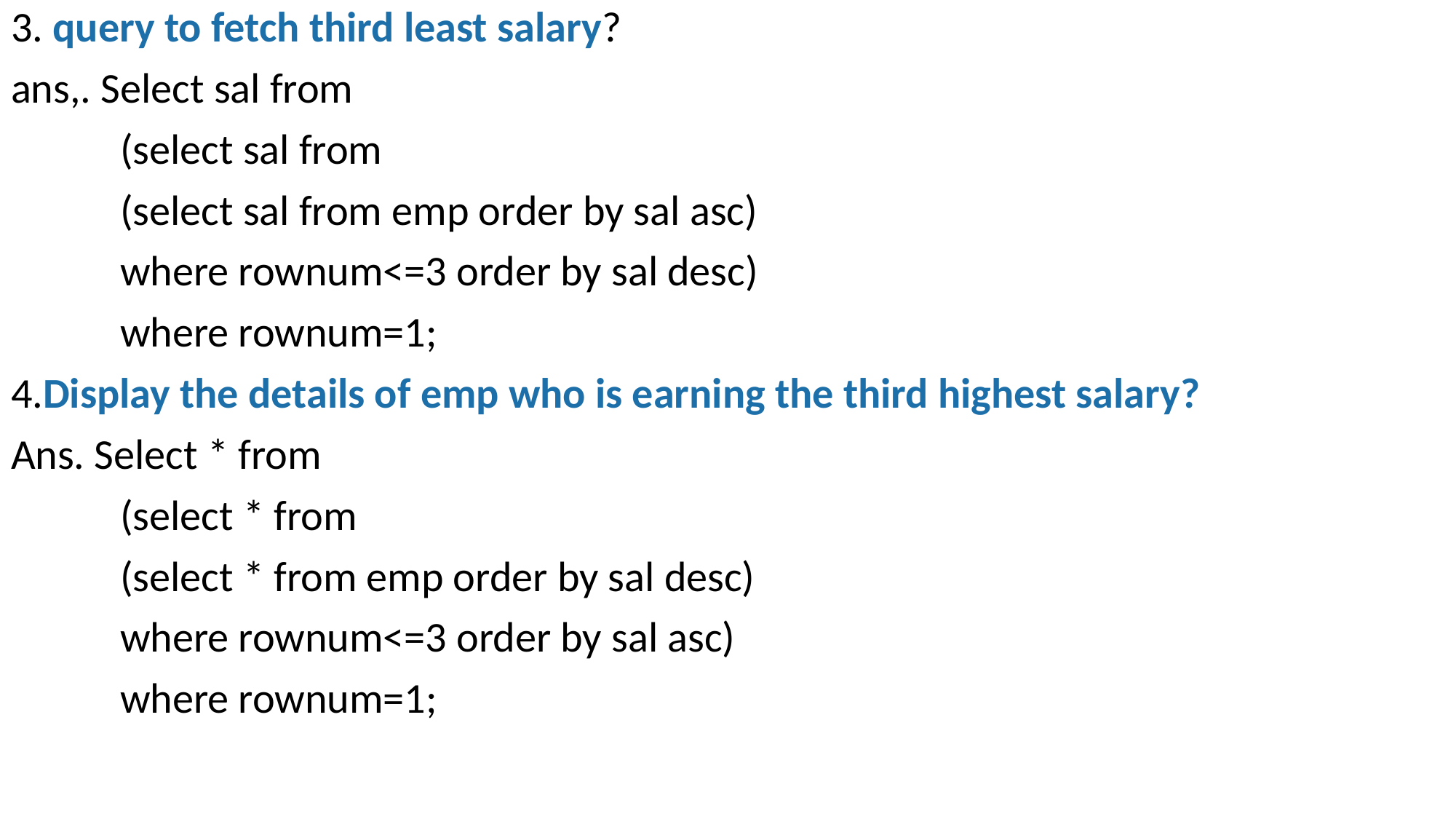

3. query to fetch third least salary?
ans,. Select sal from
	(select sal from
	(select sal from emp order by sal asc)
	where rownum<=3 order by sal desc)
	where rownum=1;
4.Display the details of emp who is earning the third highest salary?
Ans. Select * from
	(select * from
	(select * from emp order by sal desc)
	where rownum<=3 order by sal asc)
	where rownum=1;